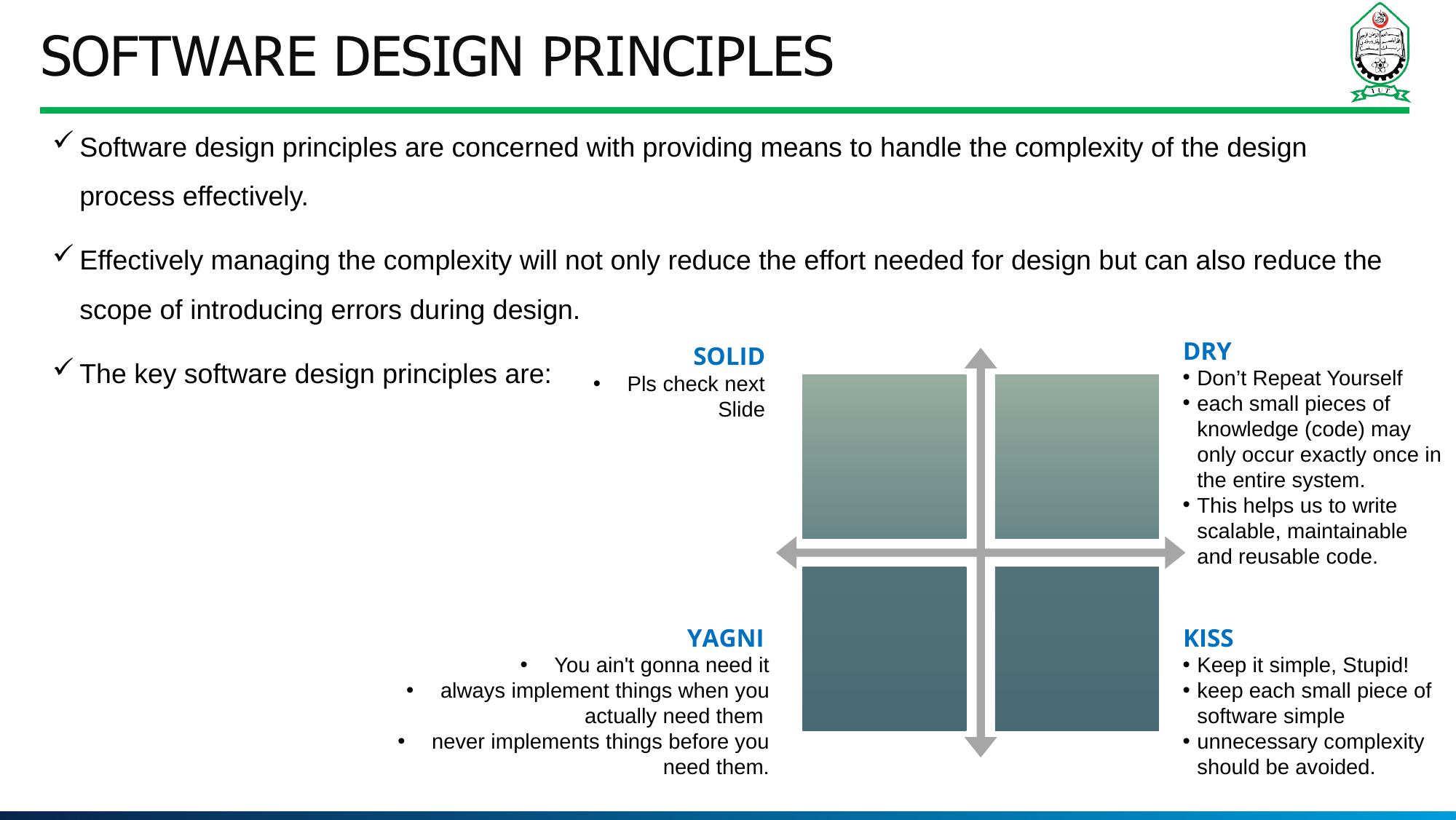

# Software Design Principles
Software design principles are concerned with providing means to handle the complexity of the design process effectively.
Effectively managing the complexity will not only reduce the effort needed for design but can also reduce the scope of introducing errors during design.
The key software design principles are:

DRY
SOLID
Pls check next Slide

Don’t Repeat Yourself
each small pieces of knowledge (code) may only occur exactly once in the entire system.
This helps us to write scalable, maintainable and reusable code.
YAGNI
KISS
You ain't gonna need it
always implement things when you actually need them
never implements things before you need them.
Keep it simple, Stupid!
keep each small piece of software simple
unnecessary complexity should be avoided.